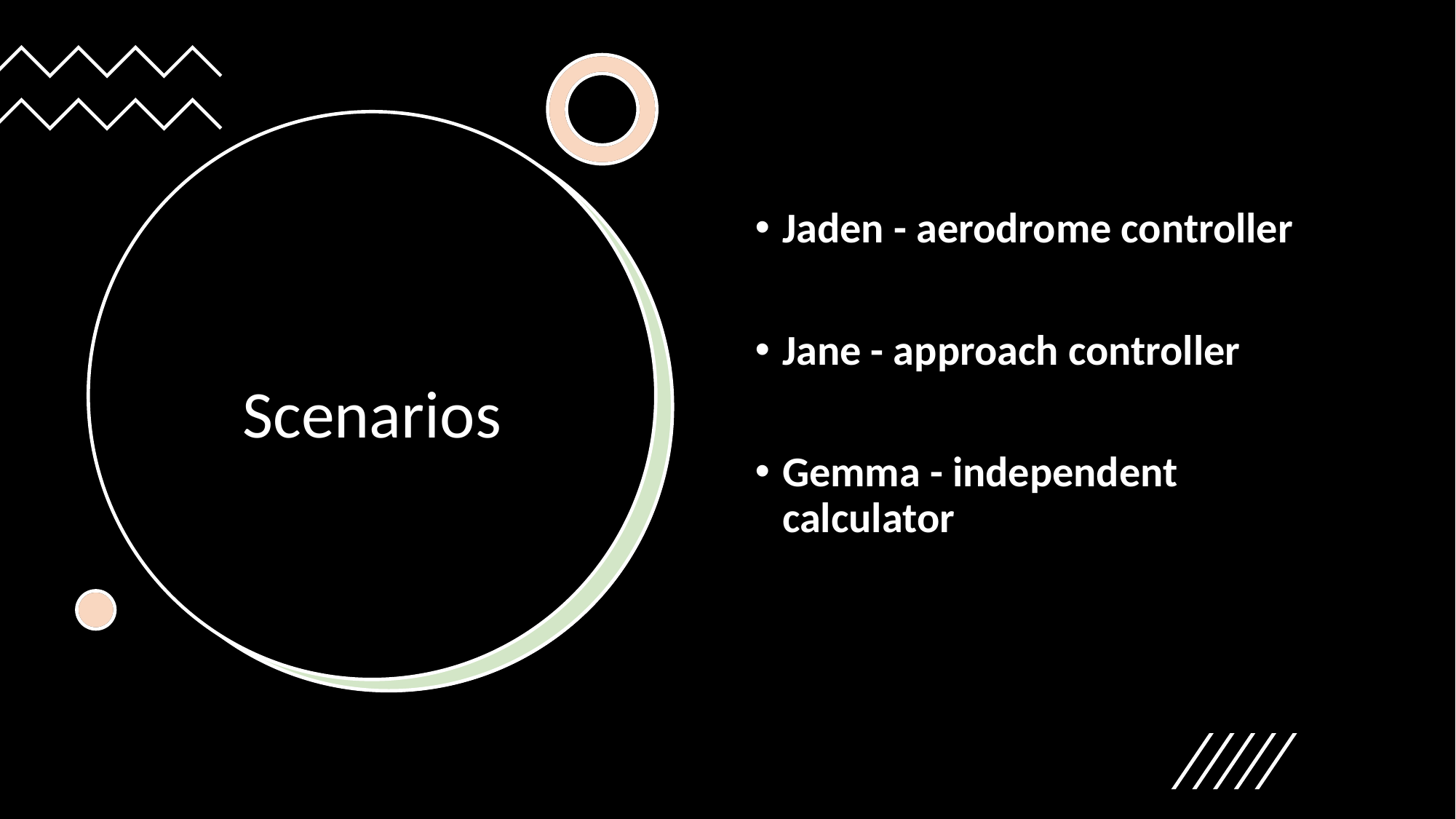

Jaden - aerodrome controller

Jane - approach controller

Gemma - independent calculator

# Scenarios